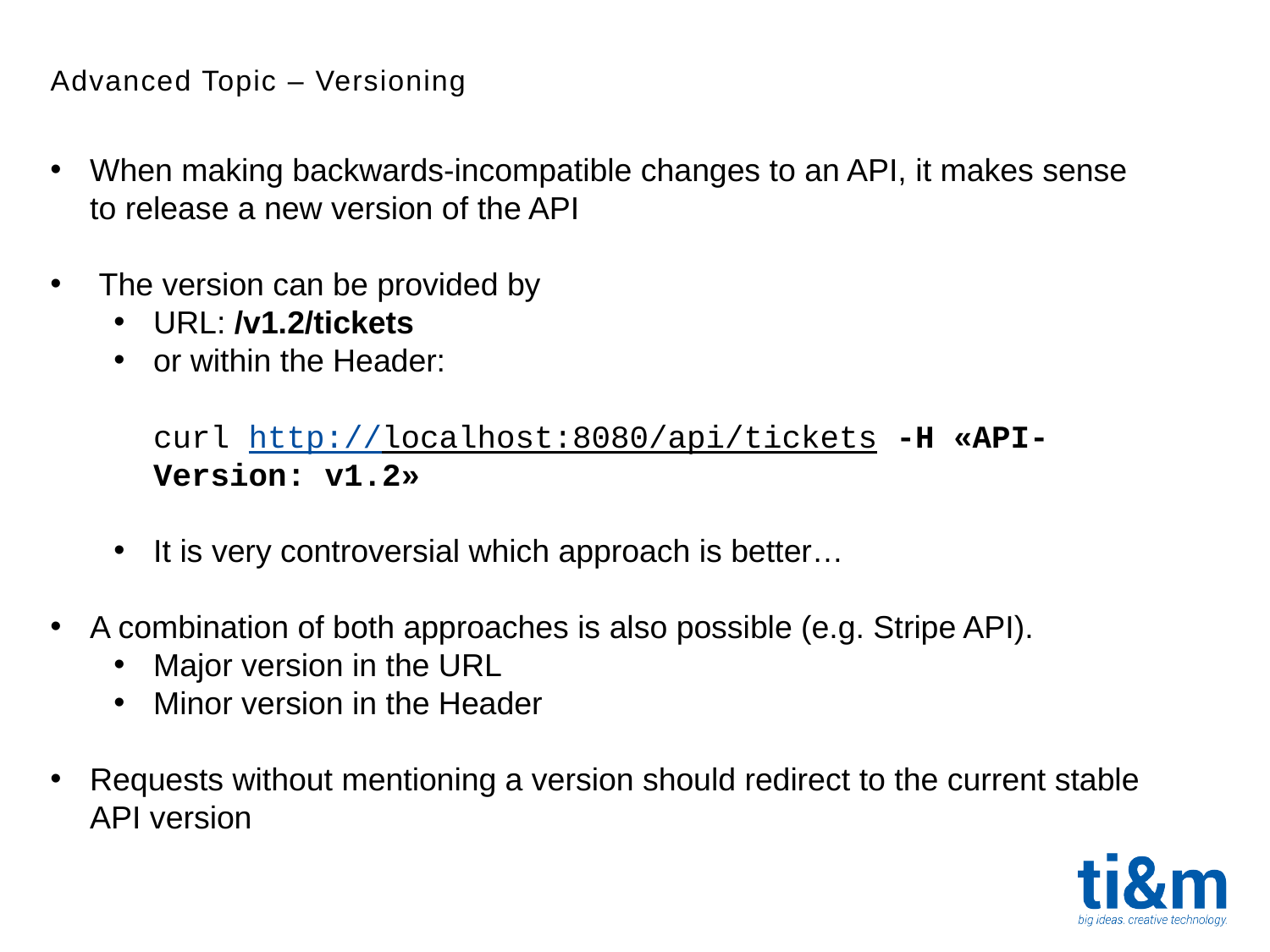

Advanced Topic – Versioning
When making backwards-incompatible changes to an API, it makes sense to release a new version of the API
 The version can be provided by
URL: /v1.2/tickets
or within the Header:
curl http://localhost:8080/api/tickets -H «API-Version: v1.2»
It is very controversial which approach is better…

A combination of both approaches is also possible (e.g. Stripe API).
Major version in the URL
Minor version in the Header

Requests without mentioning a version should redirect to the current stable API version